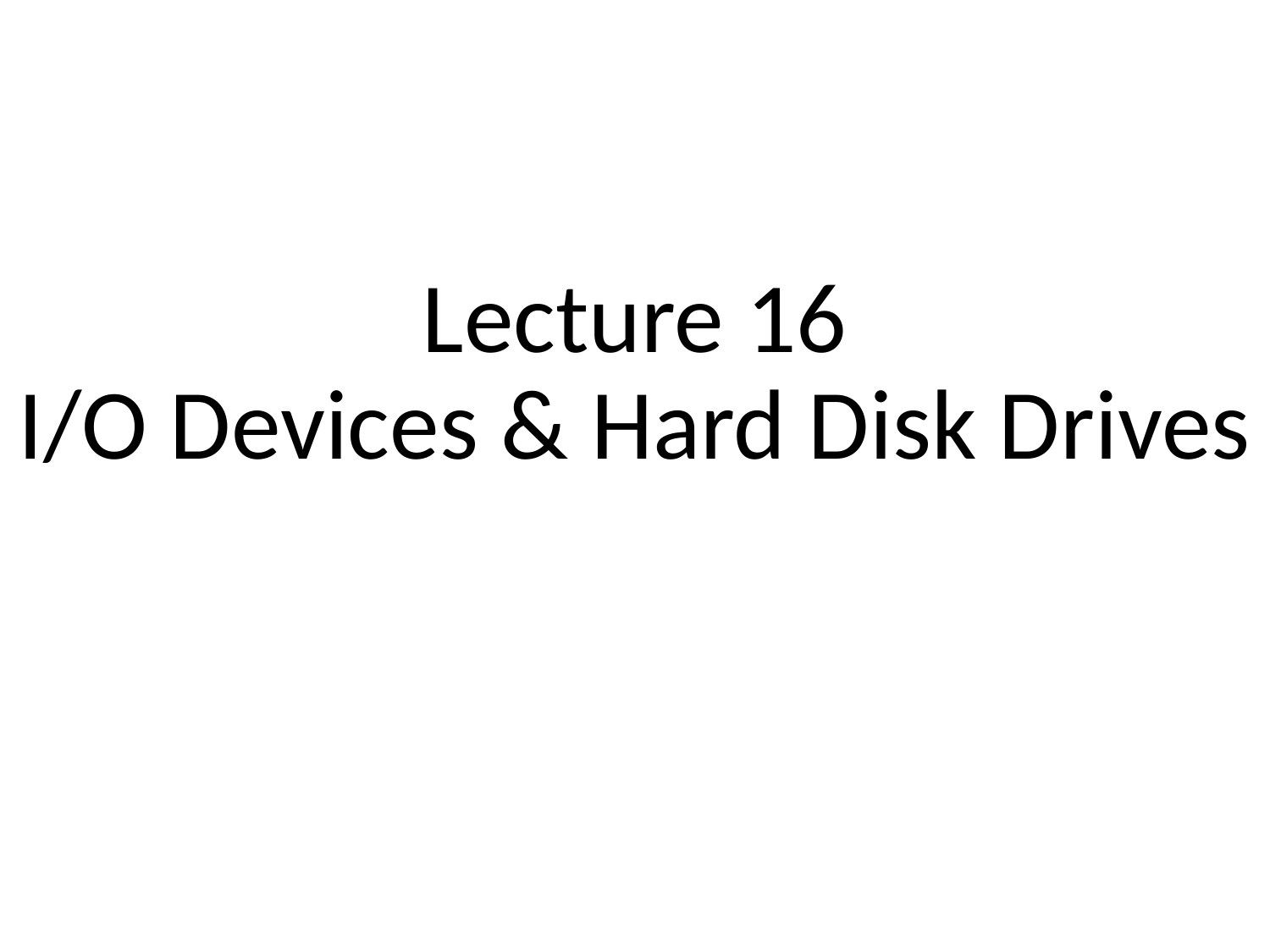

# Lecture 16 I/O Devices & Hard Disk Drives